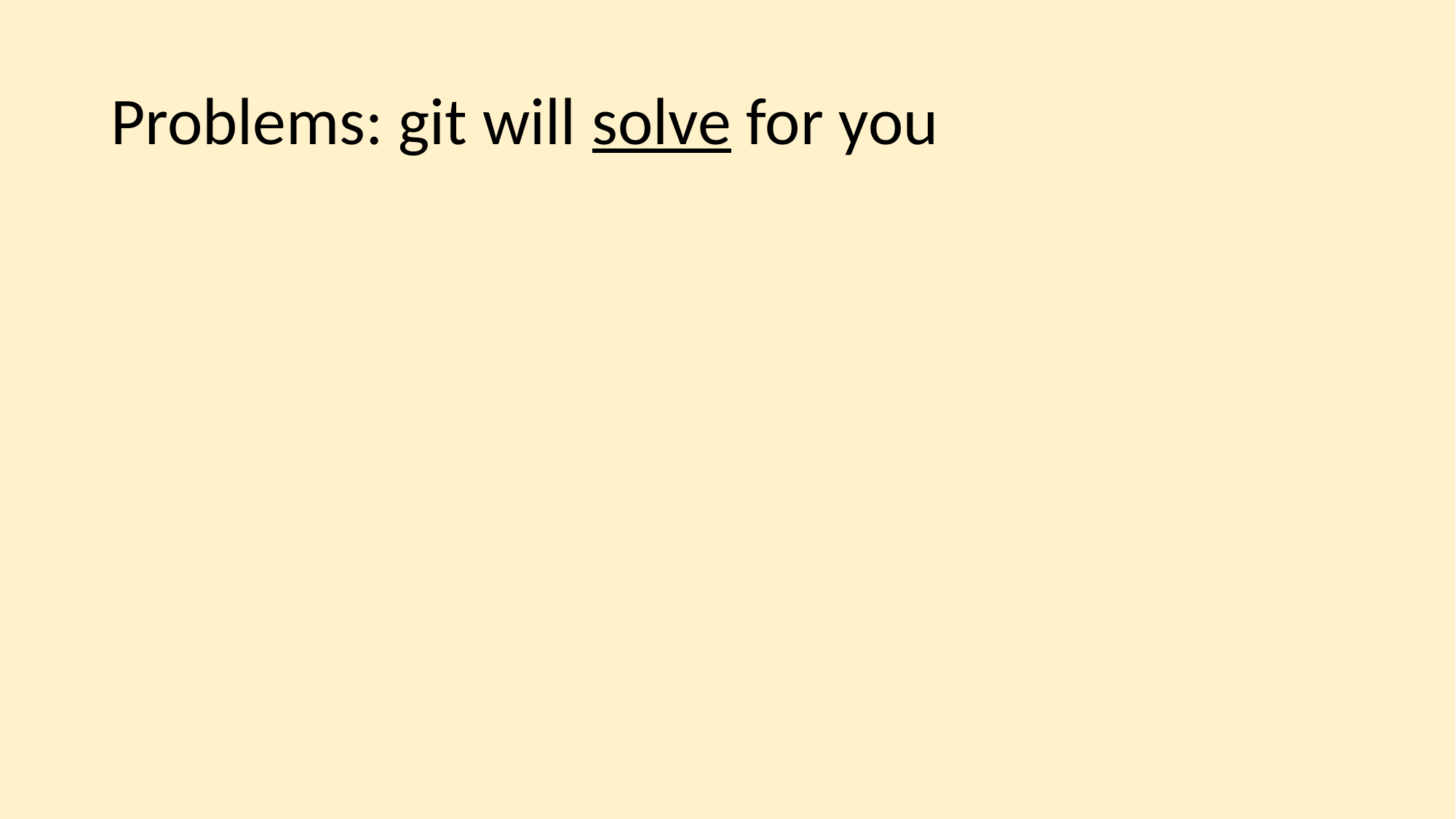

# Problems: git will solve for you